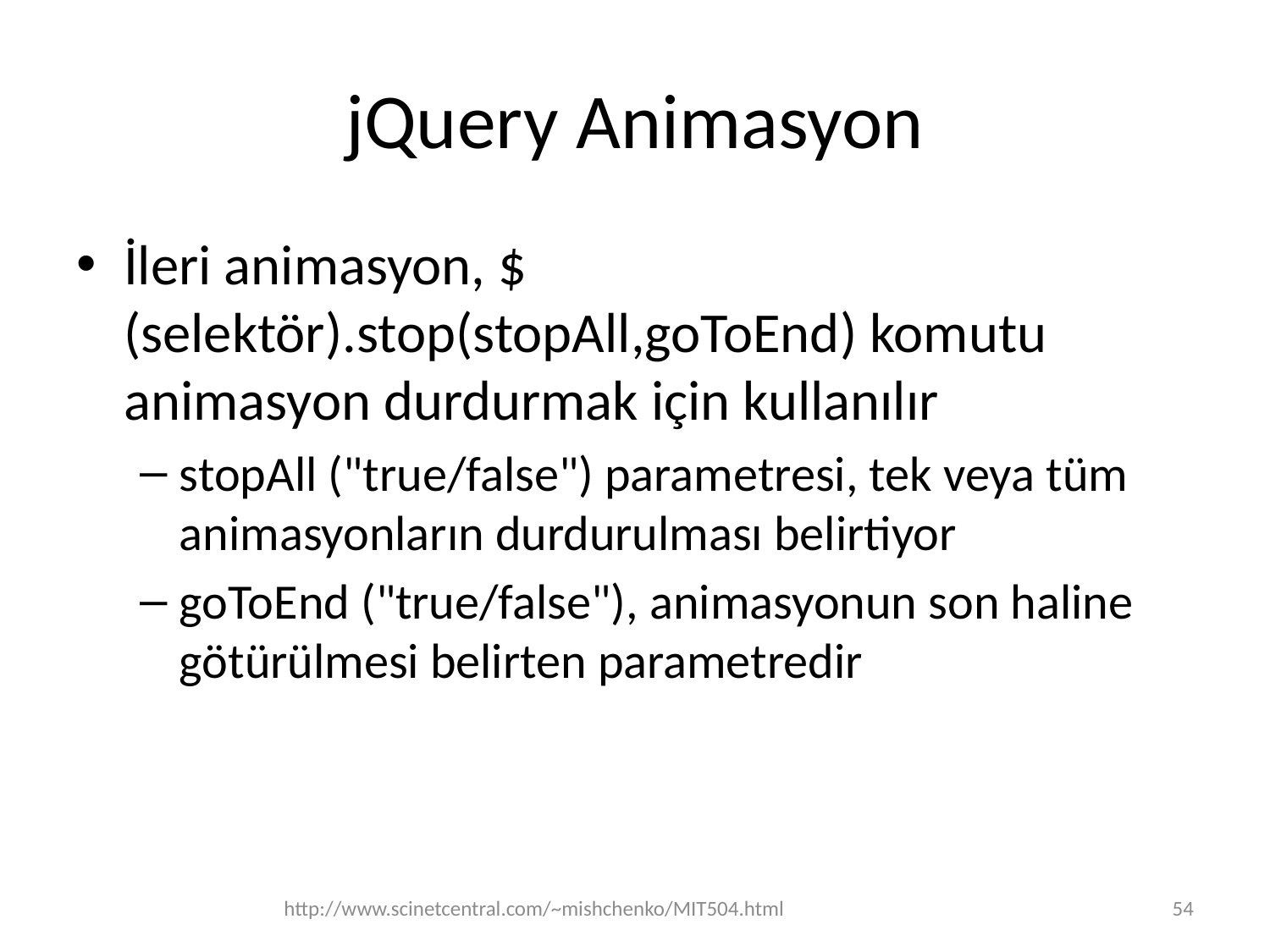

# jQuery Animasyon
İleri animasyon, $(selektör).stop(stopAll,goToEnd) komutu animasyon durdurmak için kullanılır
stopAll ("true/false") parametresi, tek veya tüm animasyonların durdurulması belirtiyor
goToEnd ("true/false"), animasyonun son haline götürülmesi belirten parametredir
http://www.scinetcentral.com/~mishchenko/MIT504.html
54